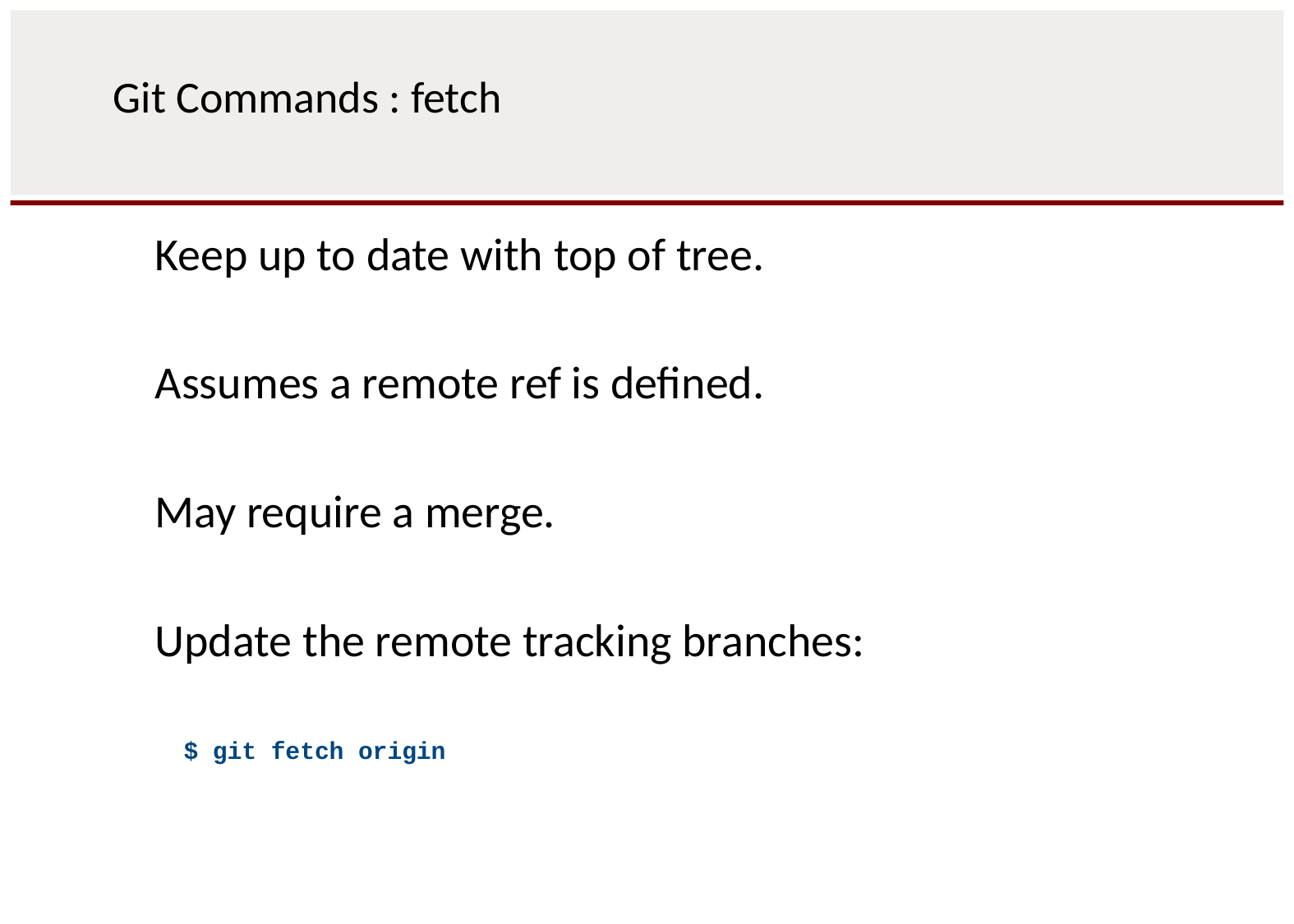

# Git Commands : fetch
Keep up to date with top of tree.

Assumes a remote ref is defined.

May require a merge.

Update the remote tracking branches:

$ git fetch origin